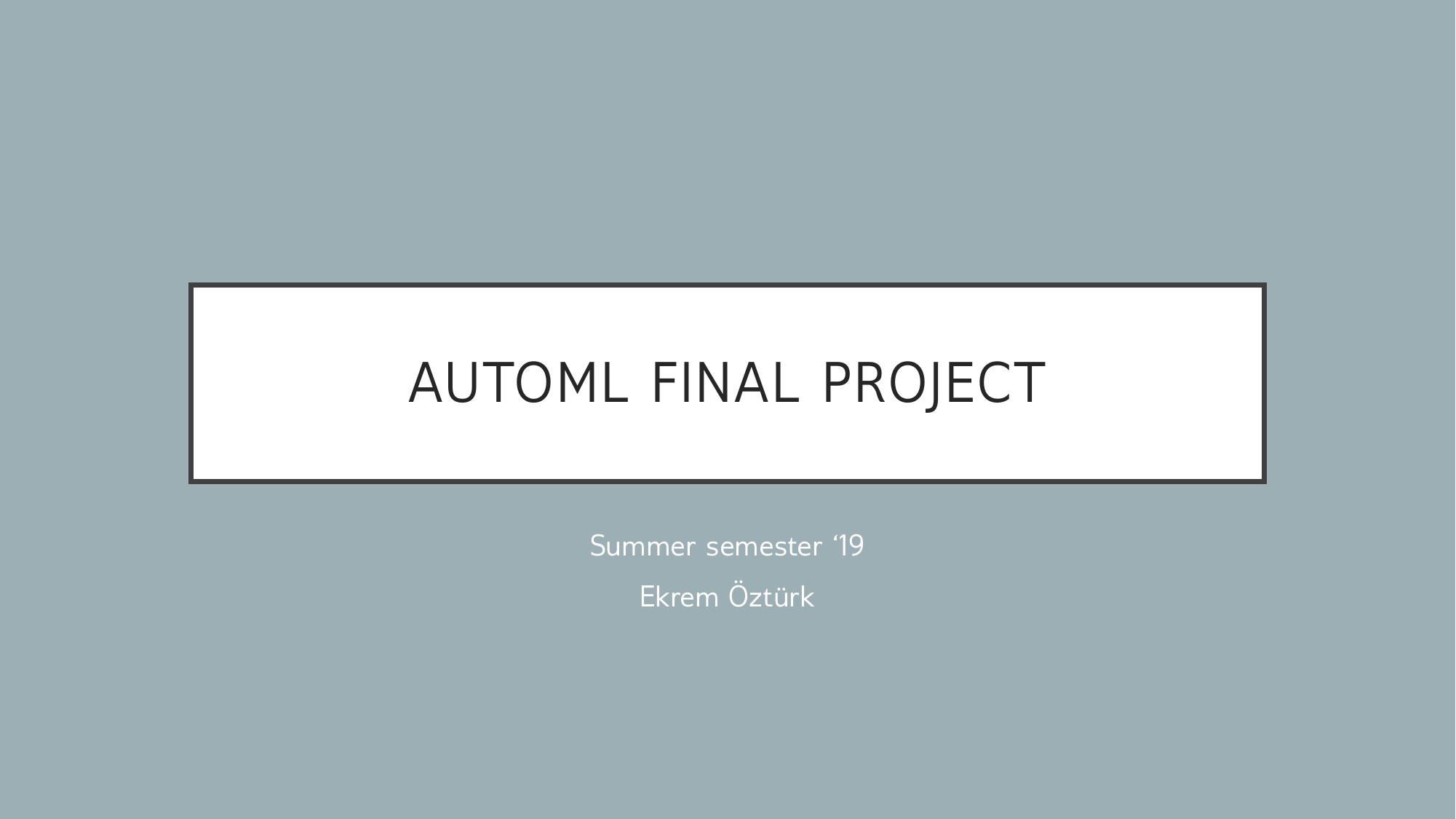

# AutoML FInal Project
Summer semester ‘19
Ekrem Öztürk